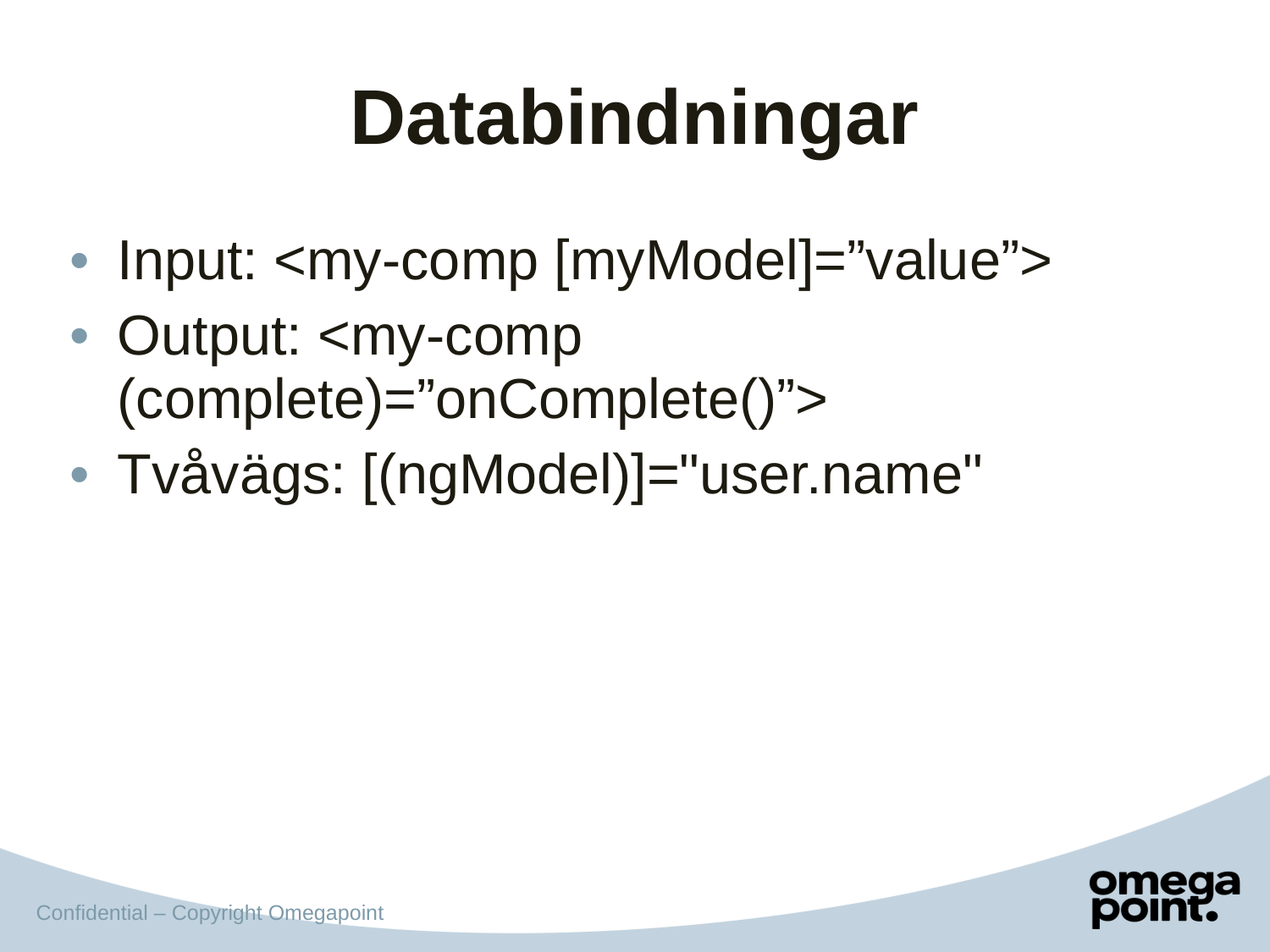

Databindningar
Input: <my-comp [myModel]=”value”>
Output: <my-comp (complete)=”onComplete()”>
Tvåvägs: [(ngModel)]="user.name"